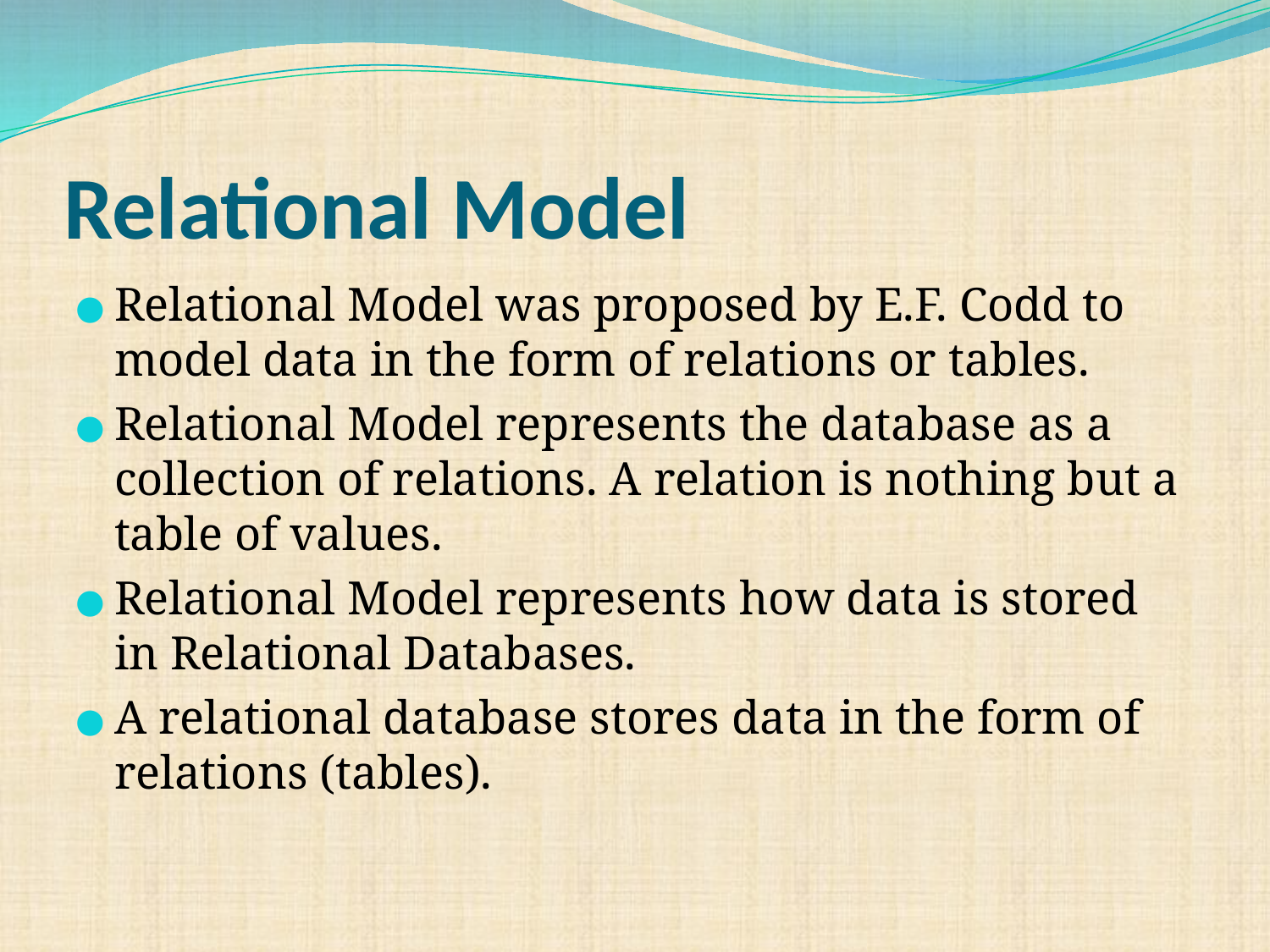

# Relational Model
Relational Model was proposed by E.F. Codd to model data in the form of relations or tables.
Relational Model represents the database as a collection of relations. A relation is nothing but a table of values.
Relational Model represents how data is stored in Relational Databases.
A relational database stores data in the form of relations (tables).